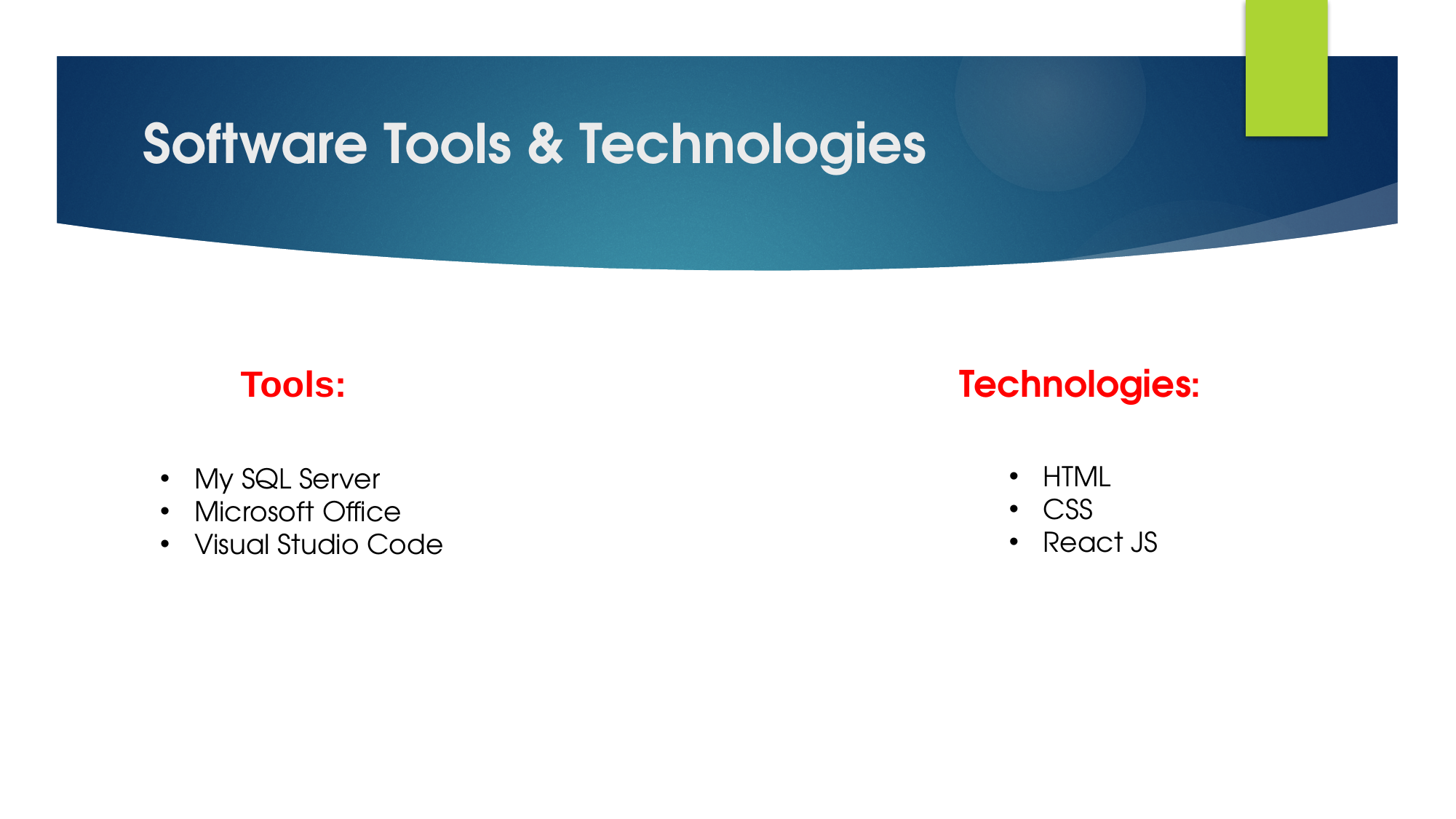

# Software Tools & Technologies
Technologies:
Tools:
HTML
CSS
React JS
My SQL Server
Microsoft Office
Visual Studio Code